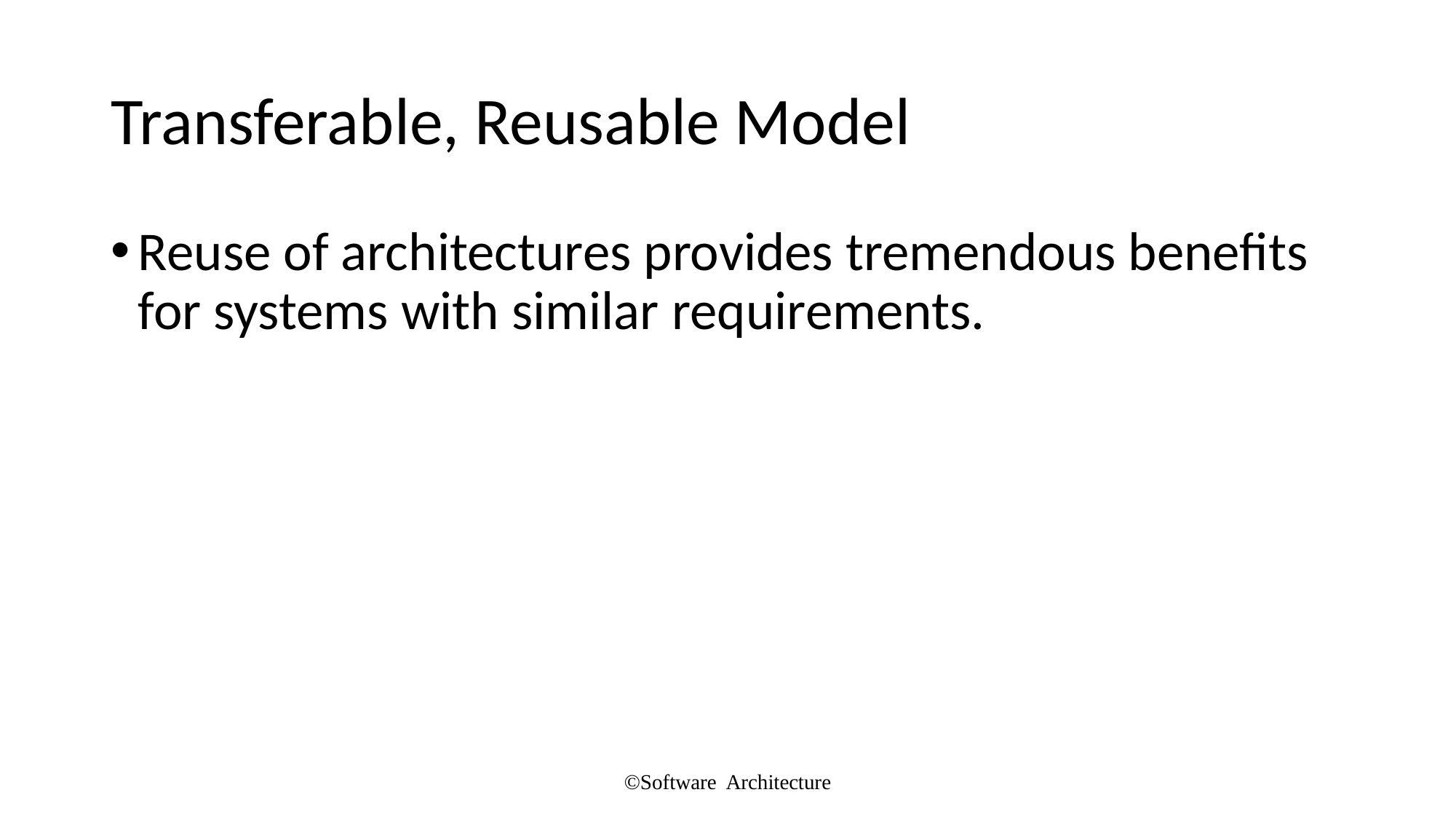

# Transferable, Reusable Model
Reuse of architectures provides tremendous benefits for systems with similar requirements.

©Software  Architecture